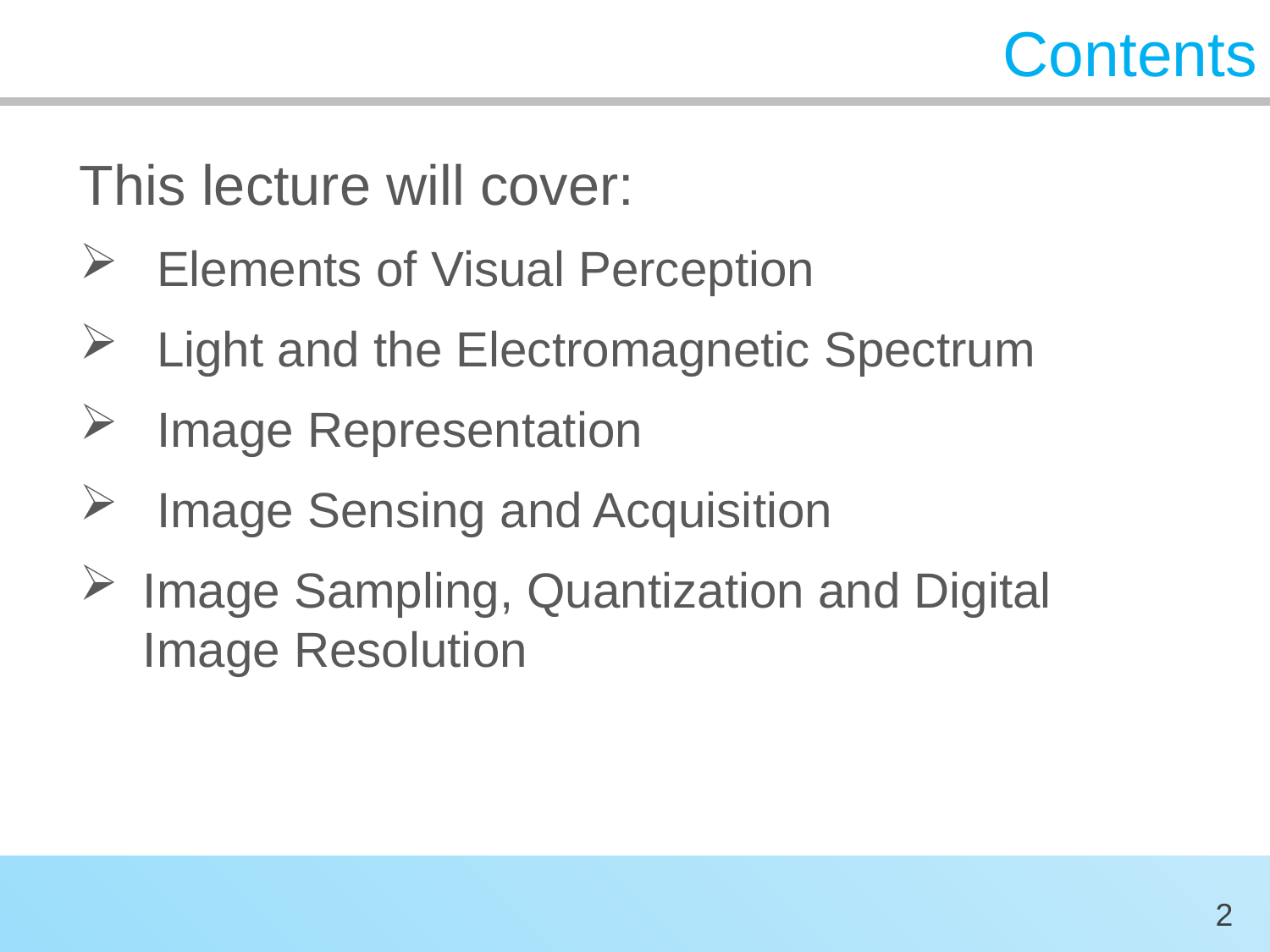

# Contents
This lecture will cover:
 Elements of Visual Perception
 Light and the Electromagnetic Spectrum
 Image Representation
 Image Sensing and Acquisition
Image Sampling, Quantization and Digital Image Resolution